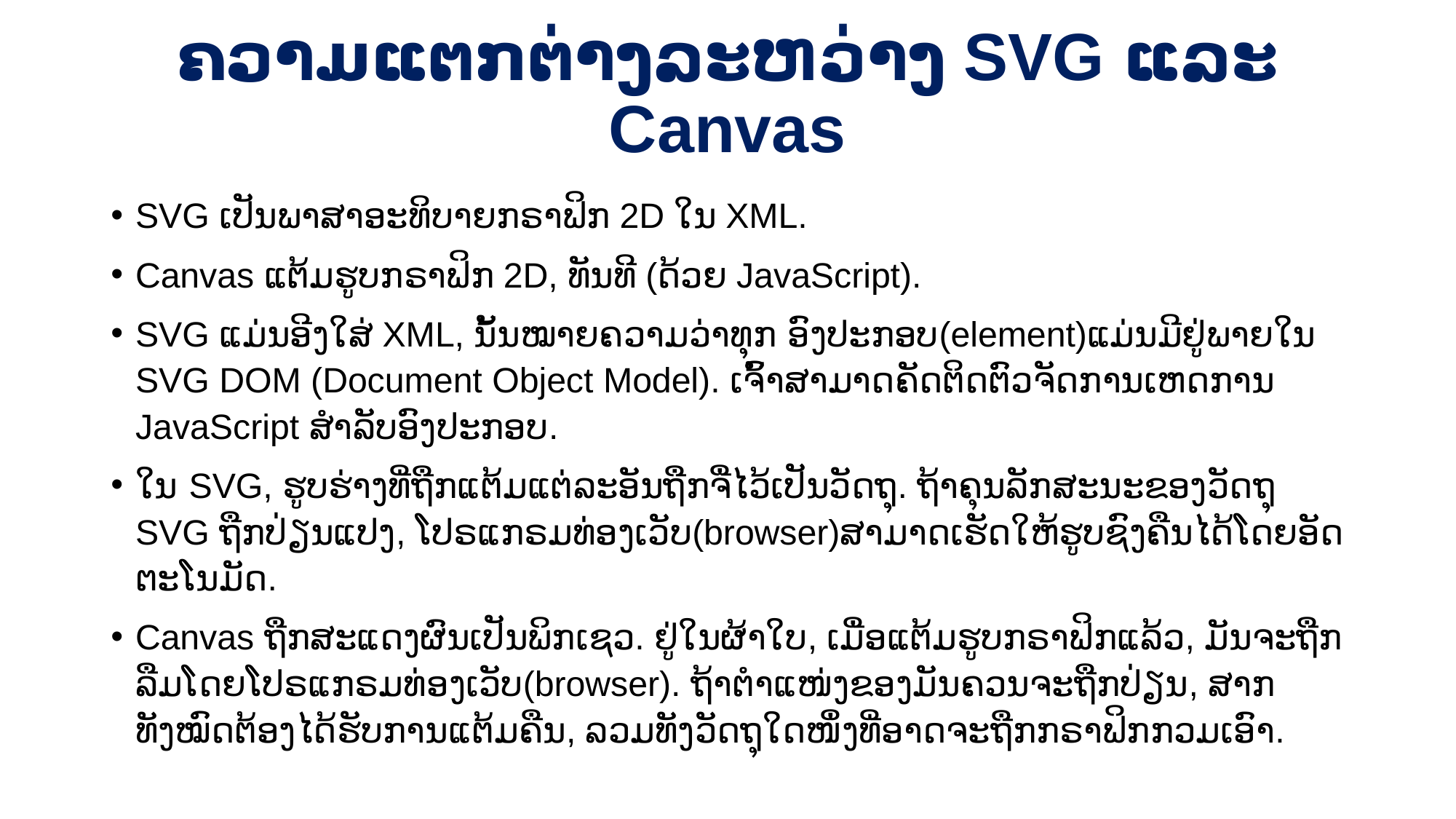

# ຄວາມແຕກຕ່າງລະຫວ່າງ SVG ແລະ Canvas
SVG ເປັນພາສາອະທິບາຍກຣາຟິກ 2D ໃນ XML.
Canvas ແຕ້ມຮູບກຣາຟິກ 2D, ທັນທີ (ດ້ວຍ JavaScript).
SVG ແມ່ນອີງໃສ່ XML, ນັ້ນໝາຍຄວາມວ່າທຸກ ອົງປະກອບ(element)ແມ່ນມີຢູ່ພາຍໃນ SVG DOM (Document Object Model). ເຈົ້າສາມາດຄັດຕິດຕົວຈັດການເຫດການ JavaScript ສໍາລັບອົງປະກອບ.
ໃນ SVG, ຮູບຮ່າງທີ່ຖືກແຕ້ມແຕ່ລະອັນຖືກຈື່ໄວ້ເປັນວັດຖຸ. ຖ້າຄຸນລັກສະນະຂອງວັດຖຸ SVG ຖືກປ່ຽນແປງ, ໂປຣແກຣມທ່ອງເວັບ(browser)ສາມາດເຮັດໃຫ້ຮູບຊົງຄືນໄດ້ໂດຍອັດຕະໂນມັດ.
Canvas ຖືກສະແດງຜົນເປັນພິກເຊວ. ຢູ່ໃນຜ້າໃບ, ເມື່ອແຕ້ມຮູບກຣາຟິກແລ້ວ, ມັນຈະຖືກລືມໂດຍໂປຣແກຣມທ່ອງເວັບ(browser). ຖ້າຕຳແໜ່ງຂອງມັນຄວນຈະຖືກປ່ຽນ, ສາກທັງໝົດຕ້ອງໄດ້ຮັບການແຕ້ມຄືນ, ລວມທັງວັດຖຸໃດໜຶ່ງທີ່ອາດຈະຖືກກຣາຟິກກວມເອົາ.